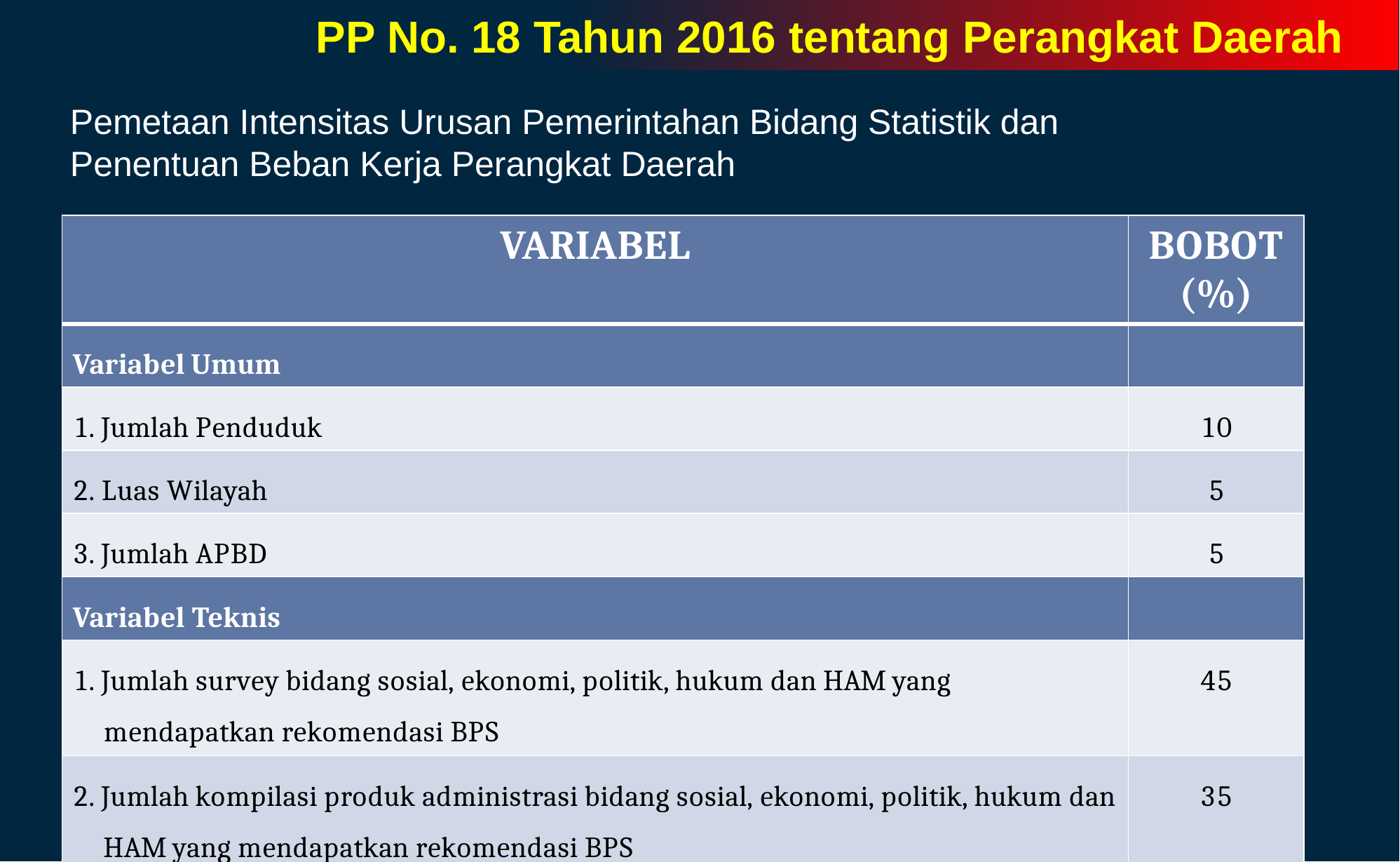

PP No. 18 Tahun 2016 tentang Perangkat Daerah
Pemetaan Intensitas Urusan Pemerintahan Bidang Statistik dan Penentuan Beban Kerja Perangkat Daerah
| VARIABEL | BOBOT (%) |
| --- | --- |
| Variabel Umum |  |
| 1. Jumlah Penduduk | 10 |
| 2. Luas Wilayah | 5 |
| 3. Jumlah APBD | 5 |
| Variabel Teknis |  |
| 1. Jumlah survey bidang sosial, ekonomi, politik, hukum dan HAM yang mendapatkan rekomendasi BPS | 45 |
| 2. Jumlah kompilasi produk administrasi bidang sosial, ekonomi, politik, hukum dan HAM yang mendapatkan rekomendasi BPS | 35 |